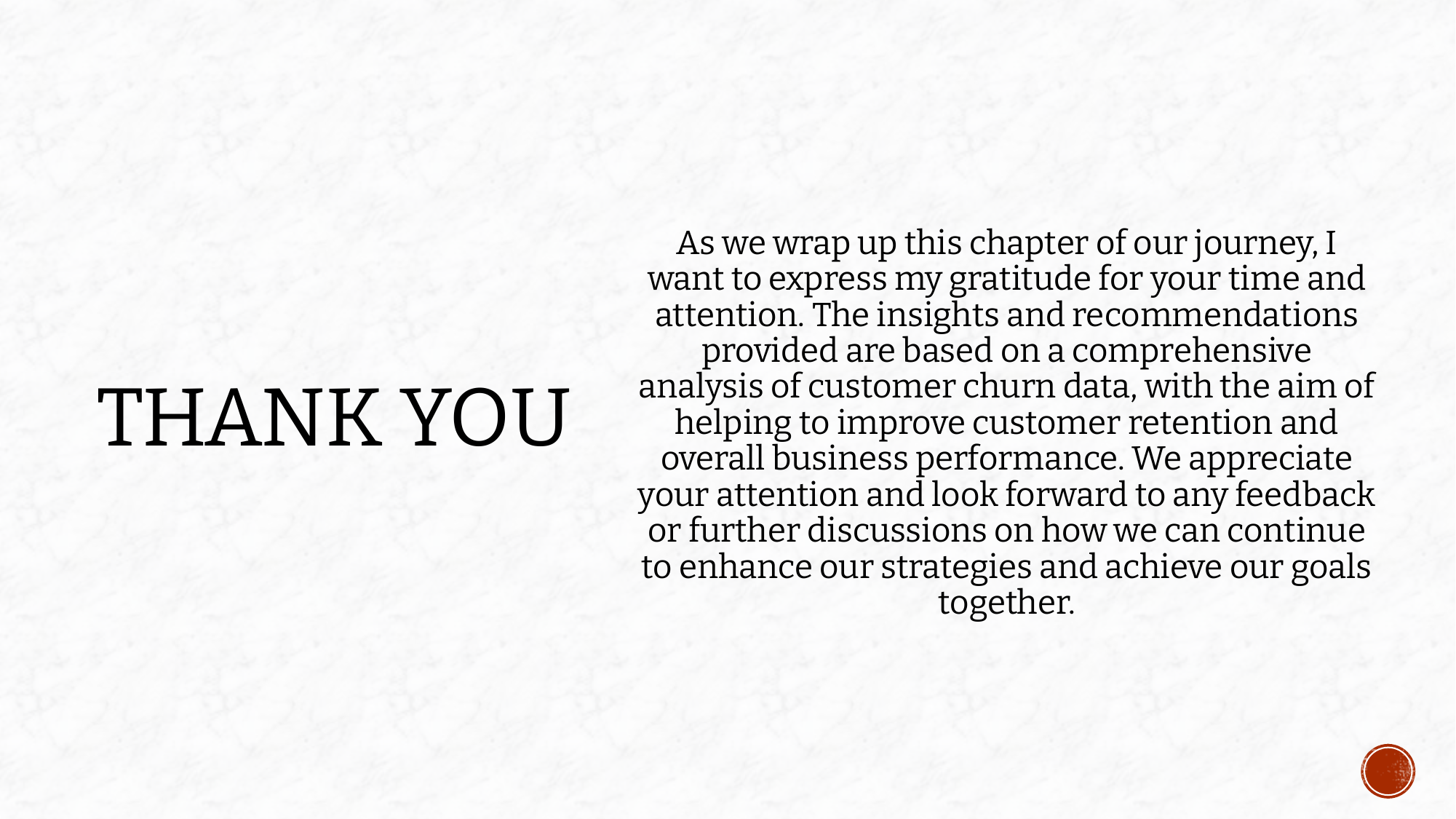

# Thank you
As we wrap up this chapter of our journey, I want to express my gratitude for your time and attention. The insights and recommendations provided are based on a comprehensive analysis of customer churn data, with the aim of helping to improve customer retention and overall business performance. We appreciate your attention and look forward to any feedback or further discussions on how we can continue to enhance our strategies and achieve our goals together.